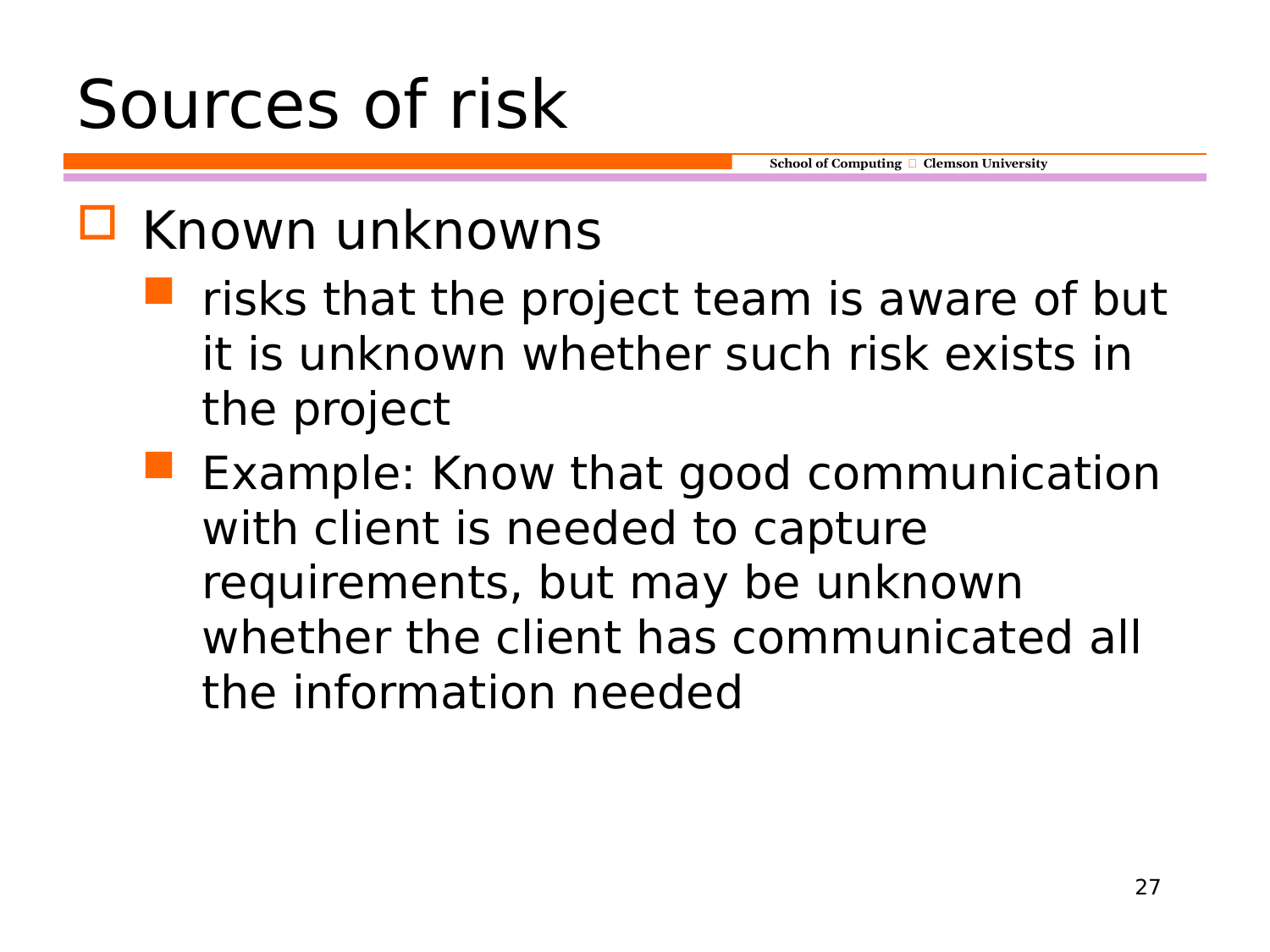

# Sources of risk
Known unknowns
risks that the project team is aware of but it is unknown whether such risk exists in the project
Example: Know that good communication with client is needed to capture requirements, but may be unknown  whether the client has communicated all the information needed
27